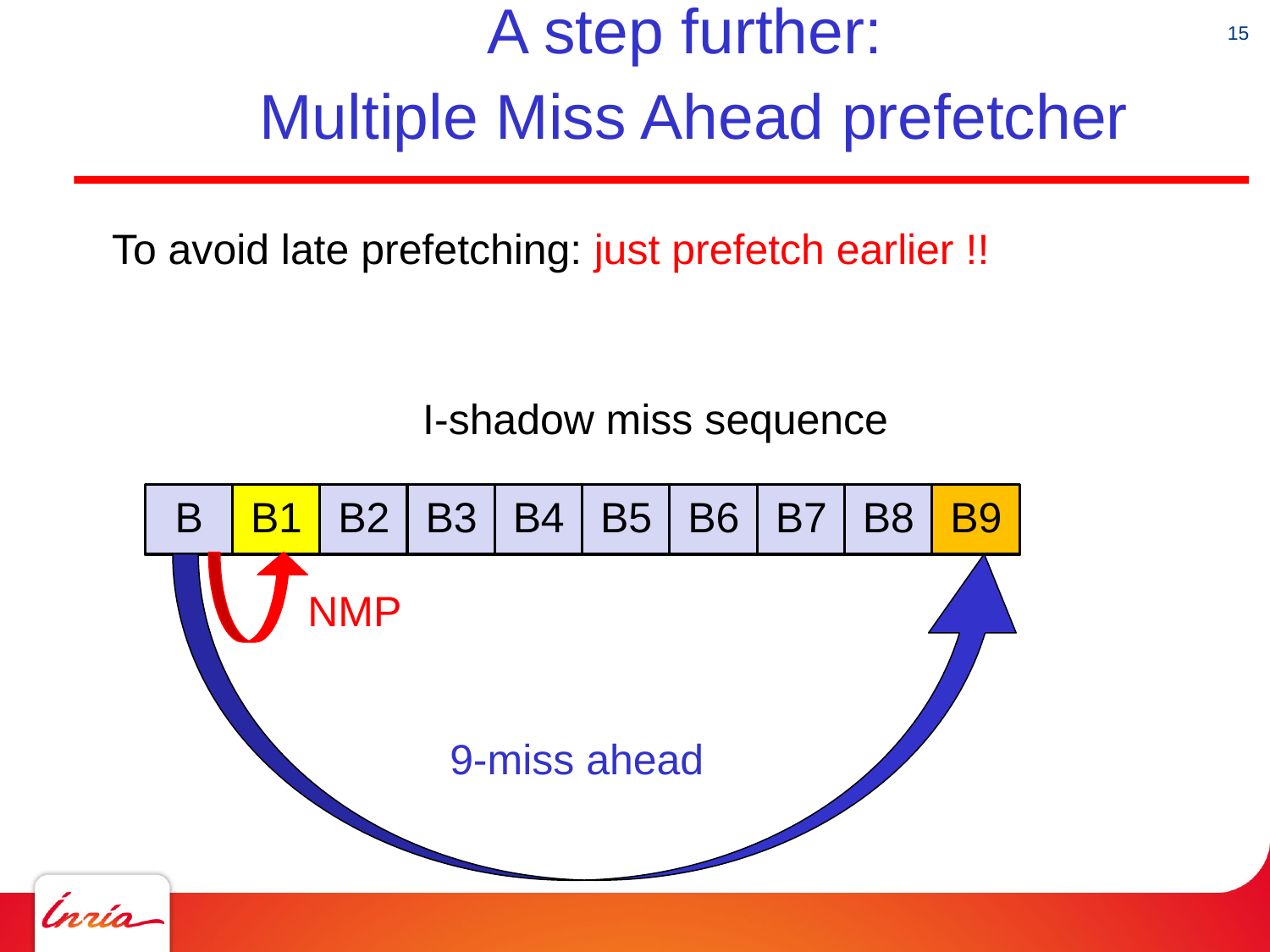

A step further:
Multiple Miss Ahead prefetcher
To avoid late prefetching: just prefetch earlier !!
I-shadow miss sequence
B
B1
B2
B3
B4
B5
B6
B7
B8
B9

NMP
9-miss ahead